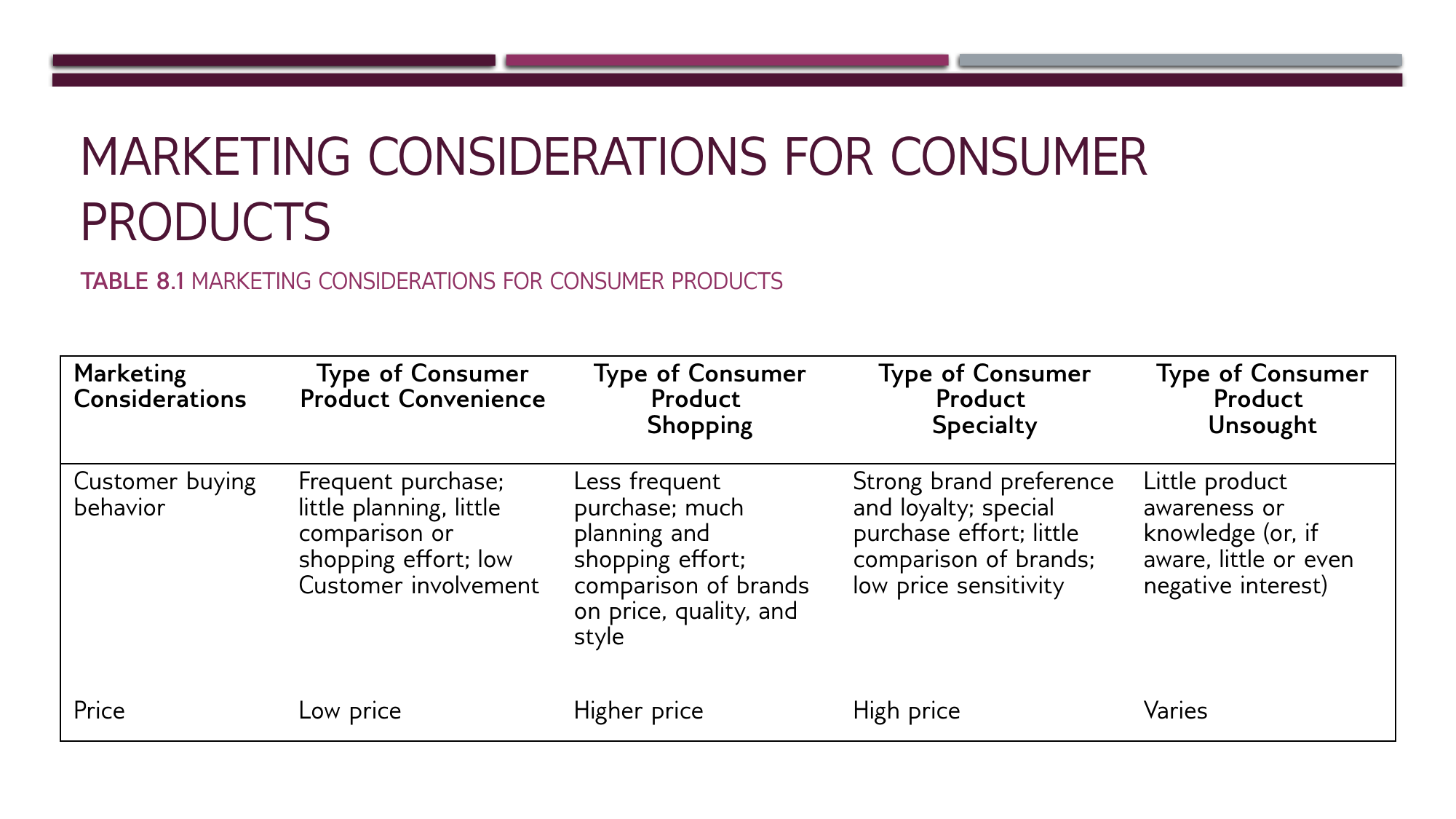

# Marketing Considerations for Consumer Products
Table 8.1 Marketing Considerations for Consumer Products
| Marketing Considerations | Type of Consumer Product Convenience | Type of Consumer Product Shopping | Type of Consumer Product Specialty | Type of Consumer Product Unsought |
| --- | --- | --- | --- | --- |
| Customer buying behavior | Frequent purchase; little planning, little comparison or shopping effort; low Customer involvement | Less frequent purchase; much planning and shopping effort; comparison of brands on price, quality, and style | Strong brand preference and loyalty; special purchase effort; little comparison of brands; low price sensitivity | Little product awareness or knowledge (or, if aware, little or even negative interest) |
| Price | Low price | Higher price | High price | Varies |